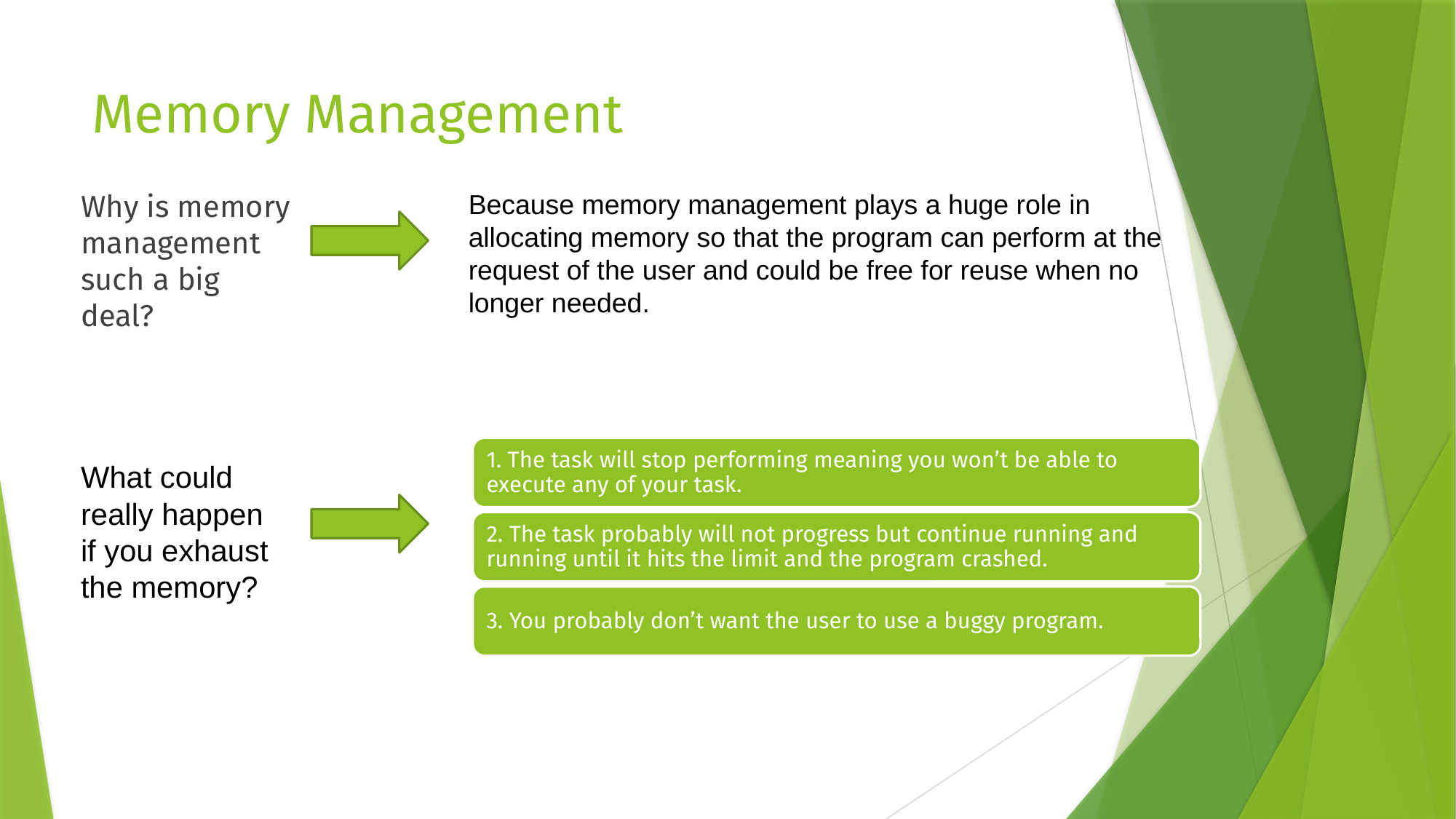

# Memory Management
Why is memory management such a big deal?
Because memory management plays a huge role in allocating memory so that the program can perform at the request of the user and could be free for reuse when no longer needed.

1. The task will stop performing meaning you won’t be able to execute any of your task.
2. The task probably will not progress but continue running and running until it hits the limit and the program crashed.
3. You probably don’t want the user to use a buggy program.
What could really happen if you exhaust the memory?